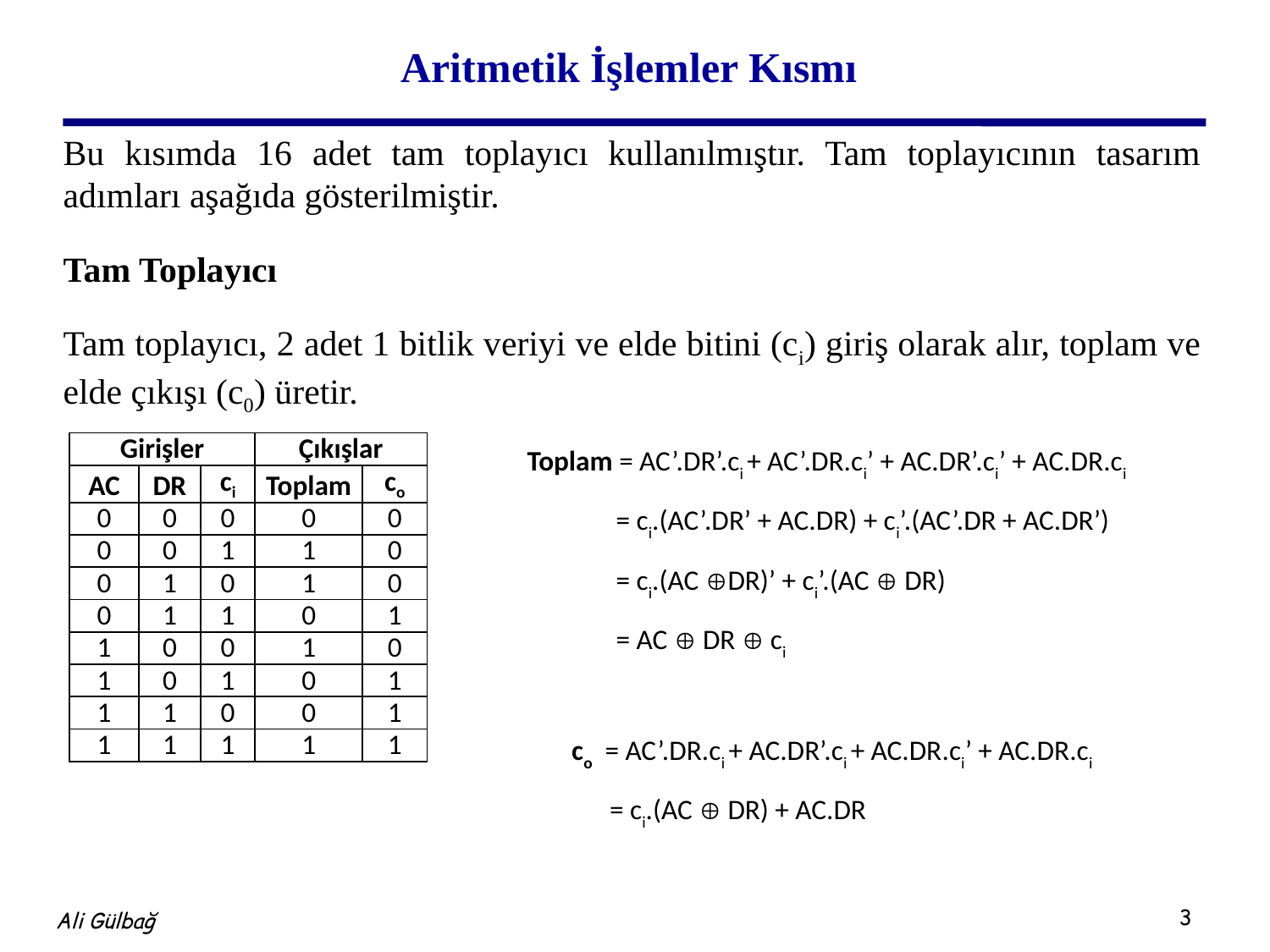

# Aritmetik İşlemler Kısmı
Bu kısımda 16 adet tam toplayıcı kullanılmıştır. Tam toplayıcının tasarım adımları aşağıda gösterilmiştir.

Tam Toplayıcı

Tam toplayıcı, 2 adet 1 bitlik veriyi ve elde bitini (ci) giriş olarak alır, toplam ve elde çıkışı (c0) üretir.

| Girişler |  |  | Çıkışlar |  |
| --- | --- | --- | --- | --- |
| AC | DR | ci | Toplam | co |
| 0 | 0 | 0 | 0 | 0 |
| 0 | 0 | 1 | 1 | 0 |
| 0 | 1 | 0 | 1 | 0 |
| 0 | 1 | 1 | 0 | 1 |
| 1 | 0 | 0 | 1 | 0 |
| 1 | 0 | 1 | 0 | 1 |
| 1 | 1 | 0 | 0 | 1 |
| 1 | 1 | 1 | 1 | 1 |
Toplam = AC’.DR’.ci + AC’.DR.ci’ + AC.DR’.ci’ + AC.DR.ci
              = ci.(AC’.DR’ + AC.DR) + ci’.(AC’.DR + AC.DR’)
              = ci.(AC ⊕DR)’ + ci’.(AC ⊕ DR)
              = AC ⊕ DR ⊕ ci

       co  = AC’.DR.ci + AC.DR’.ci + AC.DR.ci’ + AC.DR.ci
             = ci.(AC ⊕ DR) + AC.DR